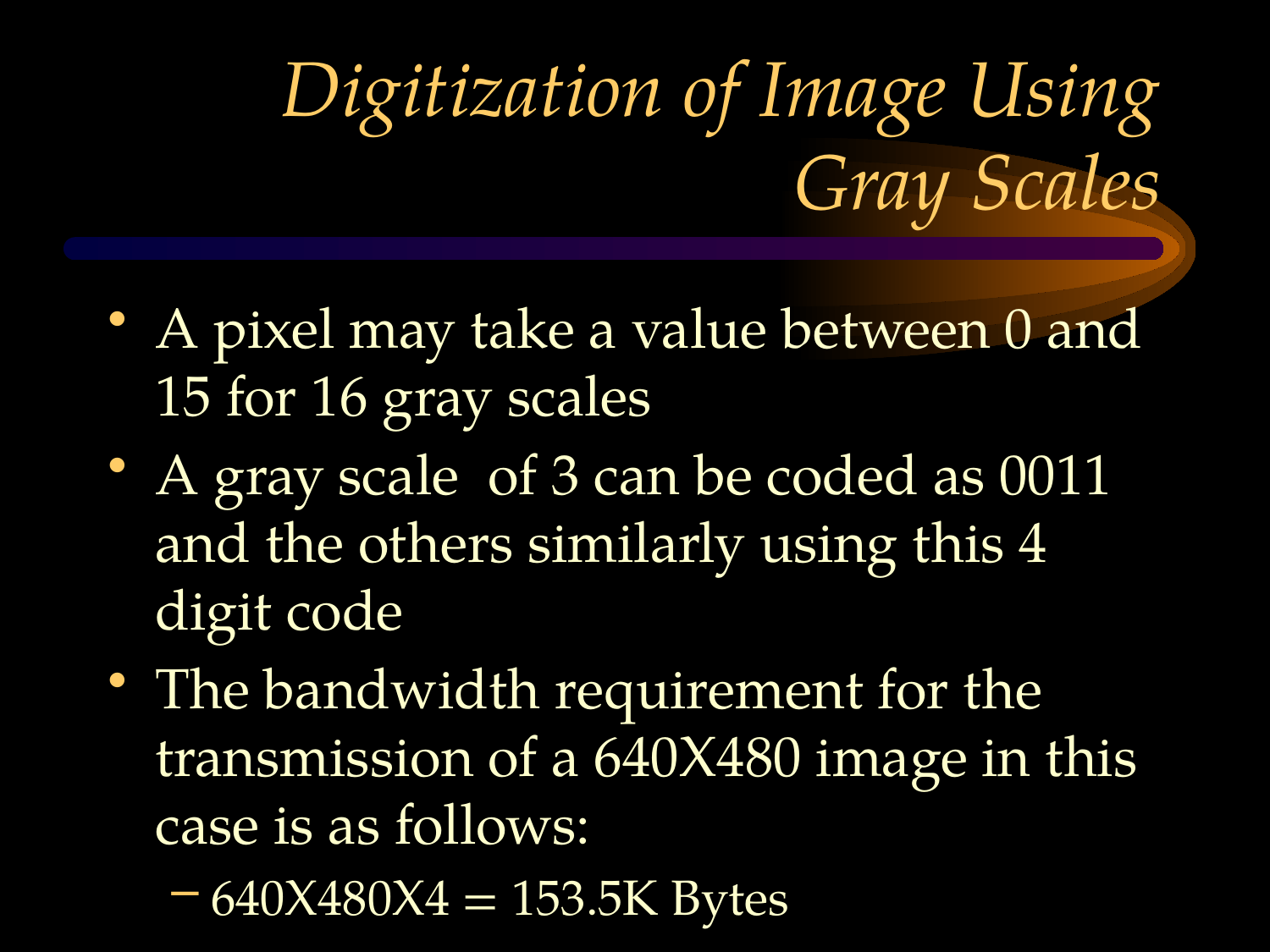

# Digitization of Image Using Gray Scales
A pixel may take a value between 0 and 15 for 16 gray scales
A gray scale  of 3 can be coded as 0011 and the others similarly using this 4 digit code
The bandwidth requirement for the transmission of a 640X480 image in this case is as follows:
640X480X4 = 153.5K Bytes